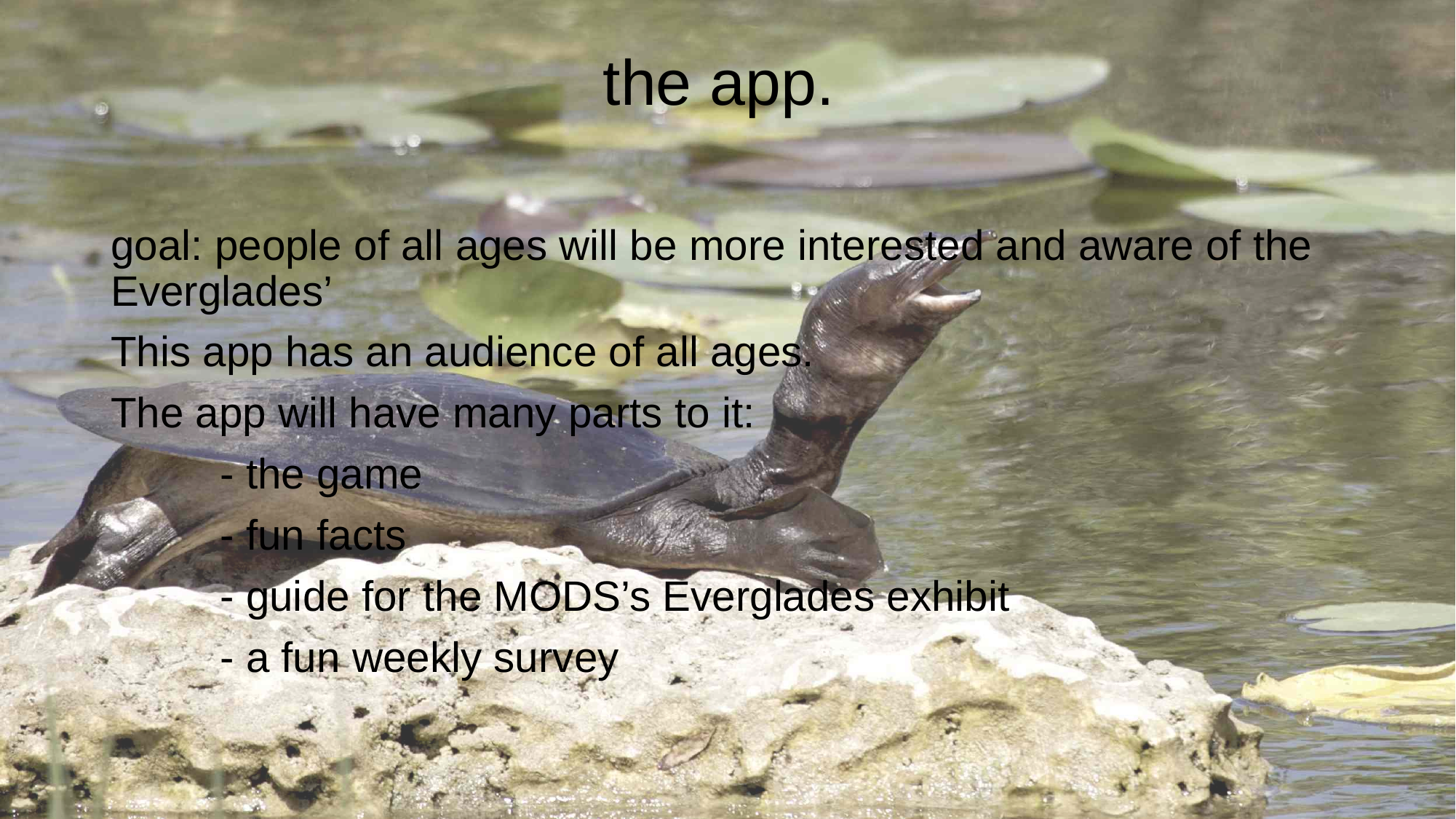

# the app.
goal: people of all ages will be more interested and aware of the Everglades’
This app has an audience of all ages.
The app will have many parts to it:
	- the game
	- fun facts
	- guide for the MODS’s Everglades exhibit
	- a fun weekly survey